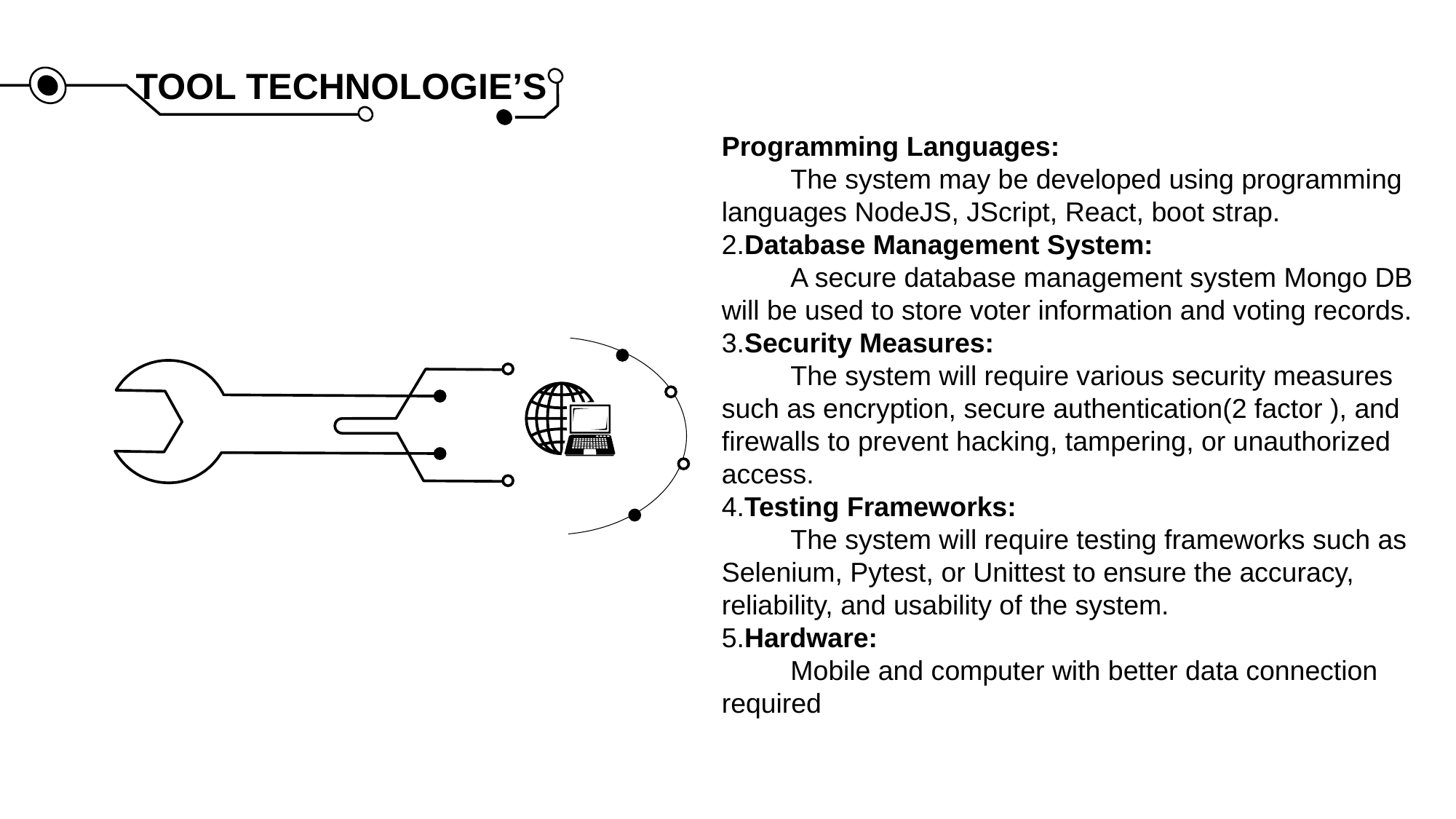

TOOL TECHNOLOGIE’S

Programming Languages:
         The system may be developed using programming languages NodeJS, JScript, React, boot strap.
2.Database Management System:
         A secure database management system Mongo DB will be used to store voter information and voting records.
3.Security Measures:
         The system will require various security measures such as encryption, secure authentication(2 factor ), and firewalls to prevent hacking, tampering, or unauthorized access.
4.Testing Frameworks:
         The system will require testing frameworks such as Selenium, Pytest, or Unittest to ensure the accuracy, reliability, and usability of the system.
5.Hardware:
         Mobile and computer with better data connection required